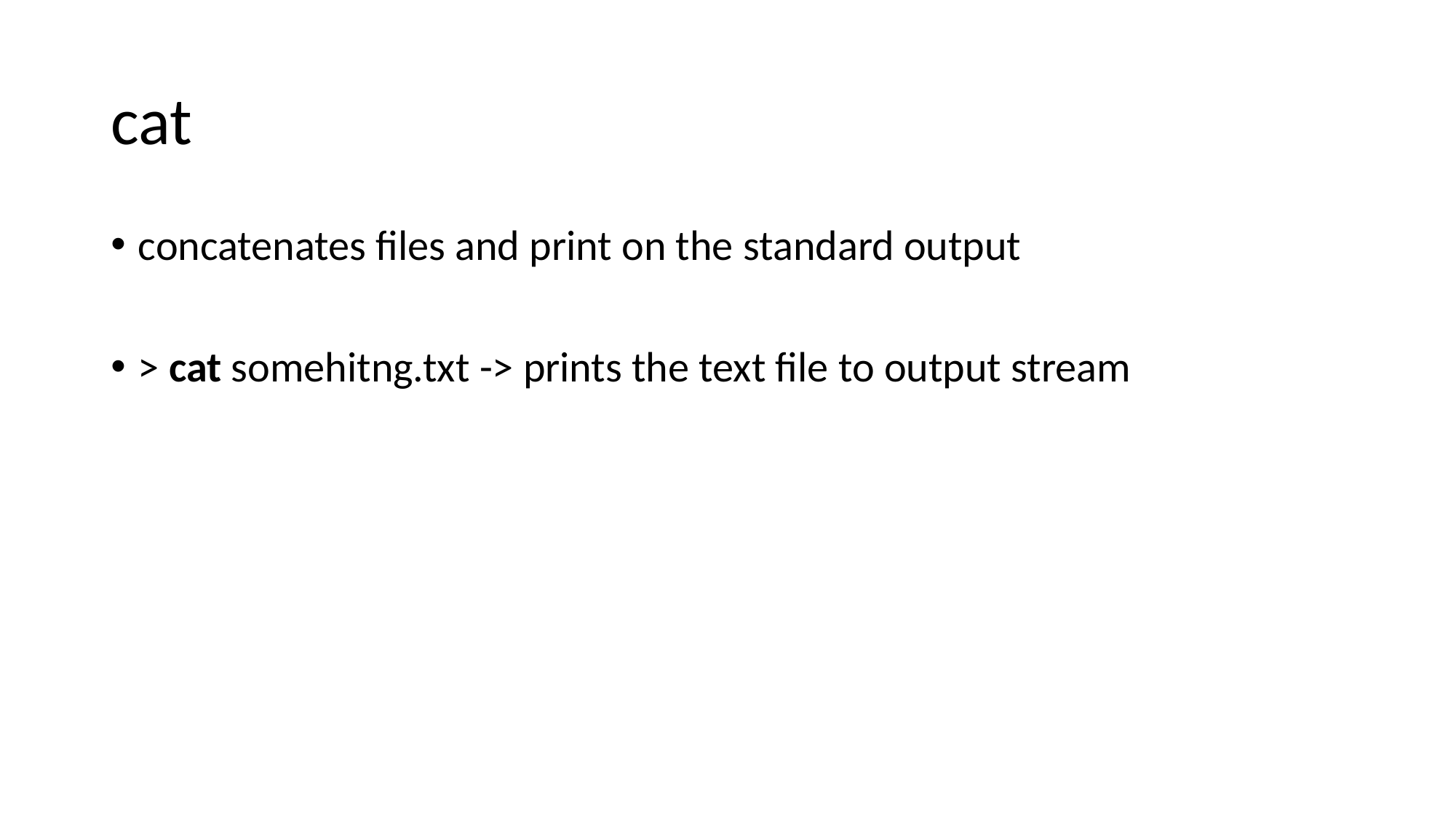

# cat
concatenates files and print on the standard output

> cat somehitng.txt -> prints the text file to output stream